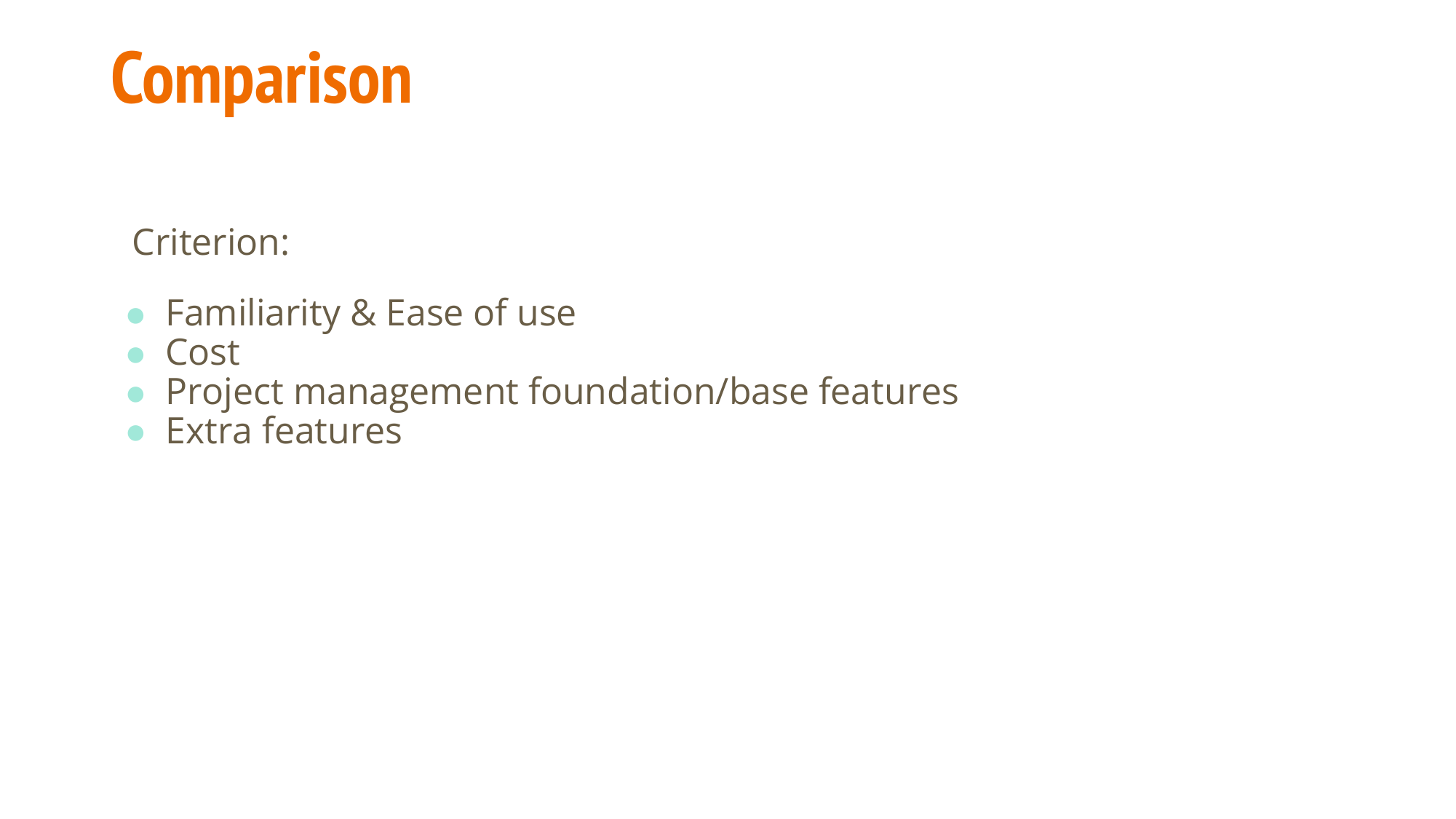

# Comparison
Criterion:
Familiarity & Ease of use
Cost
Project management foundation/base features
Extra features